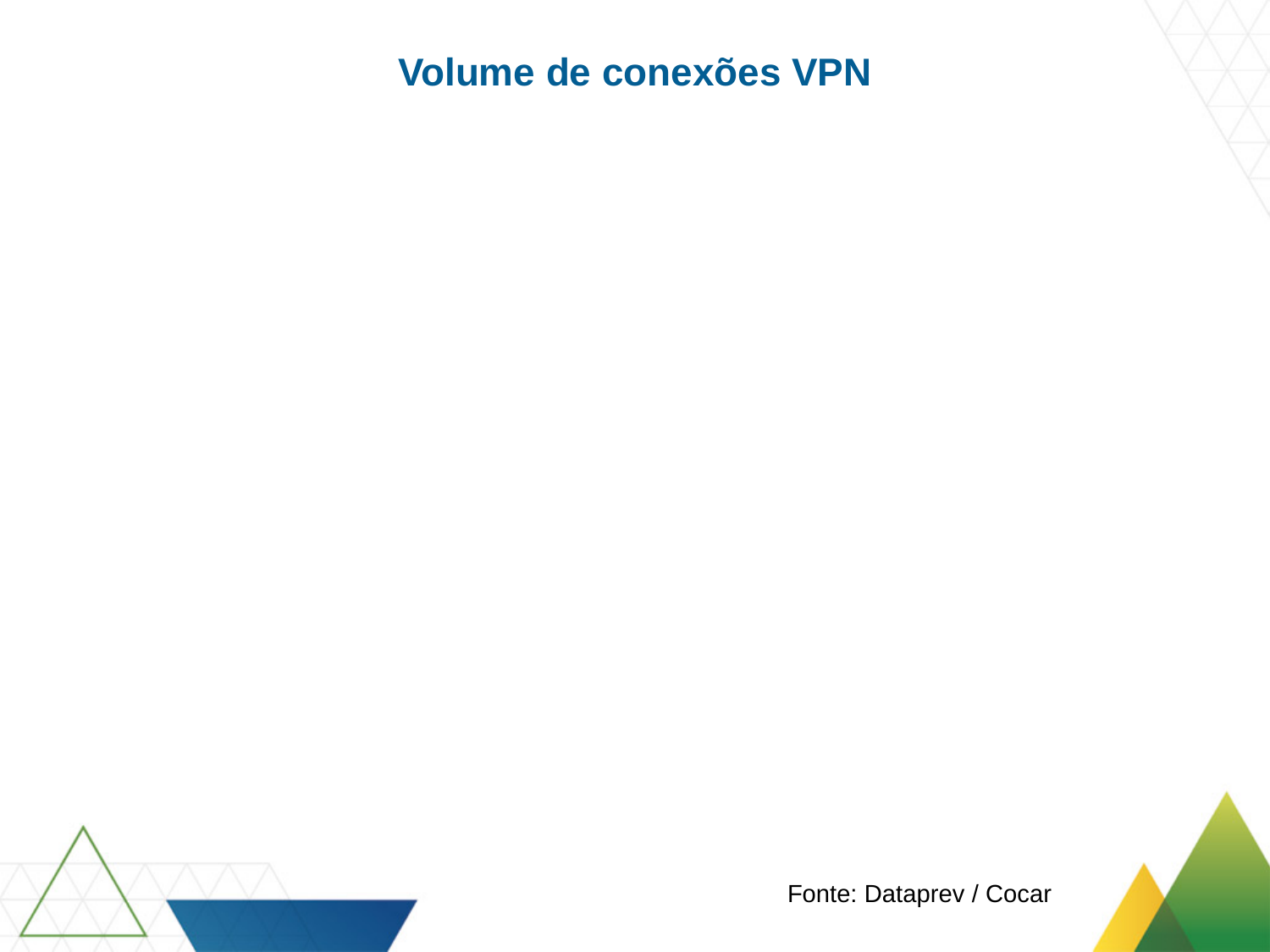

Volume de conexões VPN

Fonte: Dataprev / Cocar